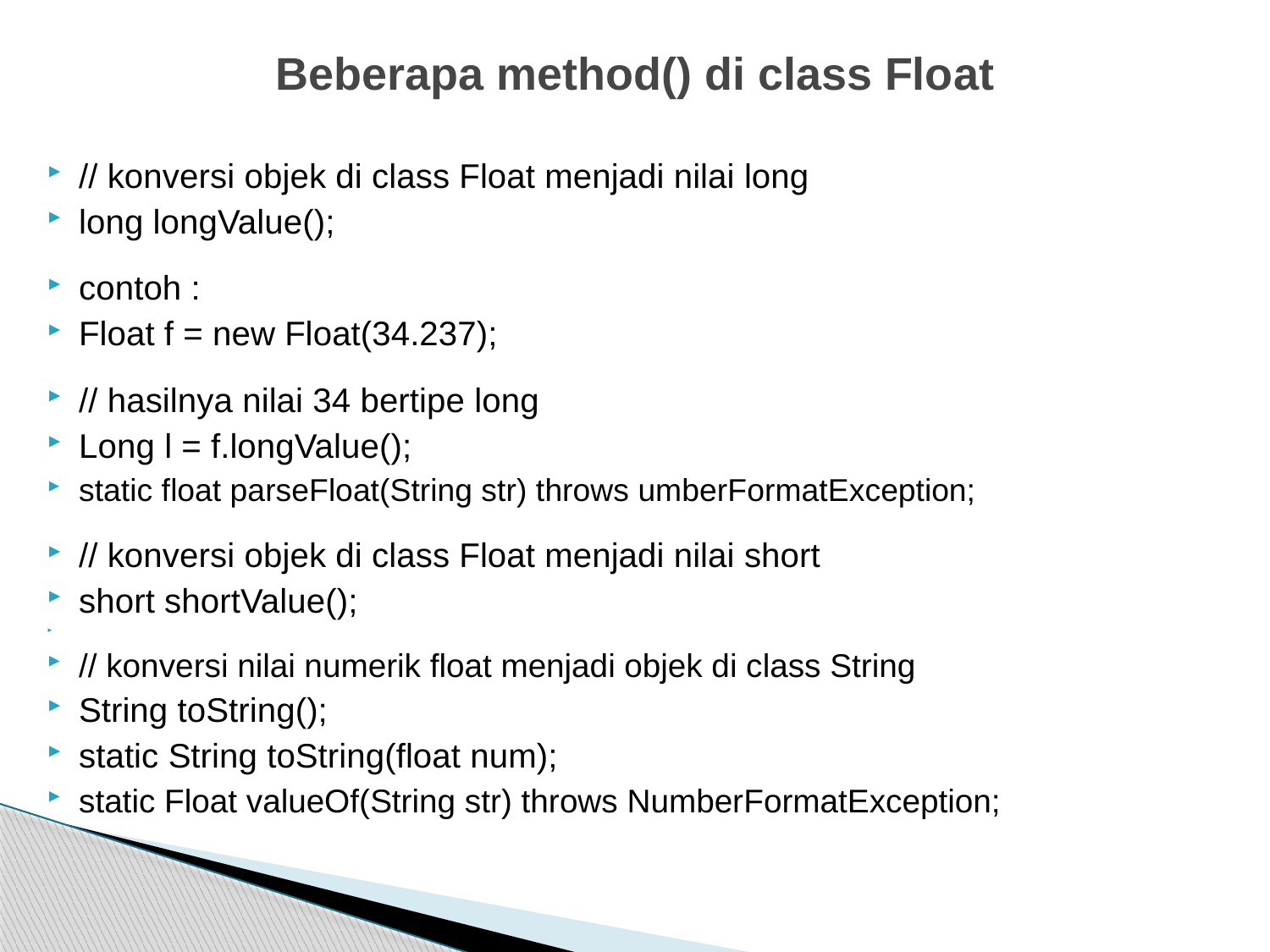

# Beberapa method() di class Float
// konversi objek di class Float menjadi nilai long
long longValue();

contoh :
Float f = new Float(34.237);

// hasilnya nilai 34 bertipe long
Long l = f.longValue();
static float parseFloat(String str) throws umberFormatException;

// konversi objek di class Float menjadi nilai short
short shortValue();

// konversi nilai numerik float menjadi objek di class String
String toString();
static String toString(float num);
static Float valueOf(String str) throws NumberFormatException;